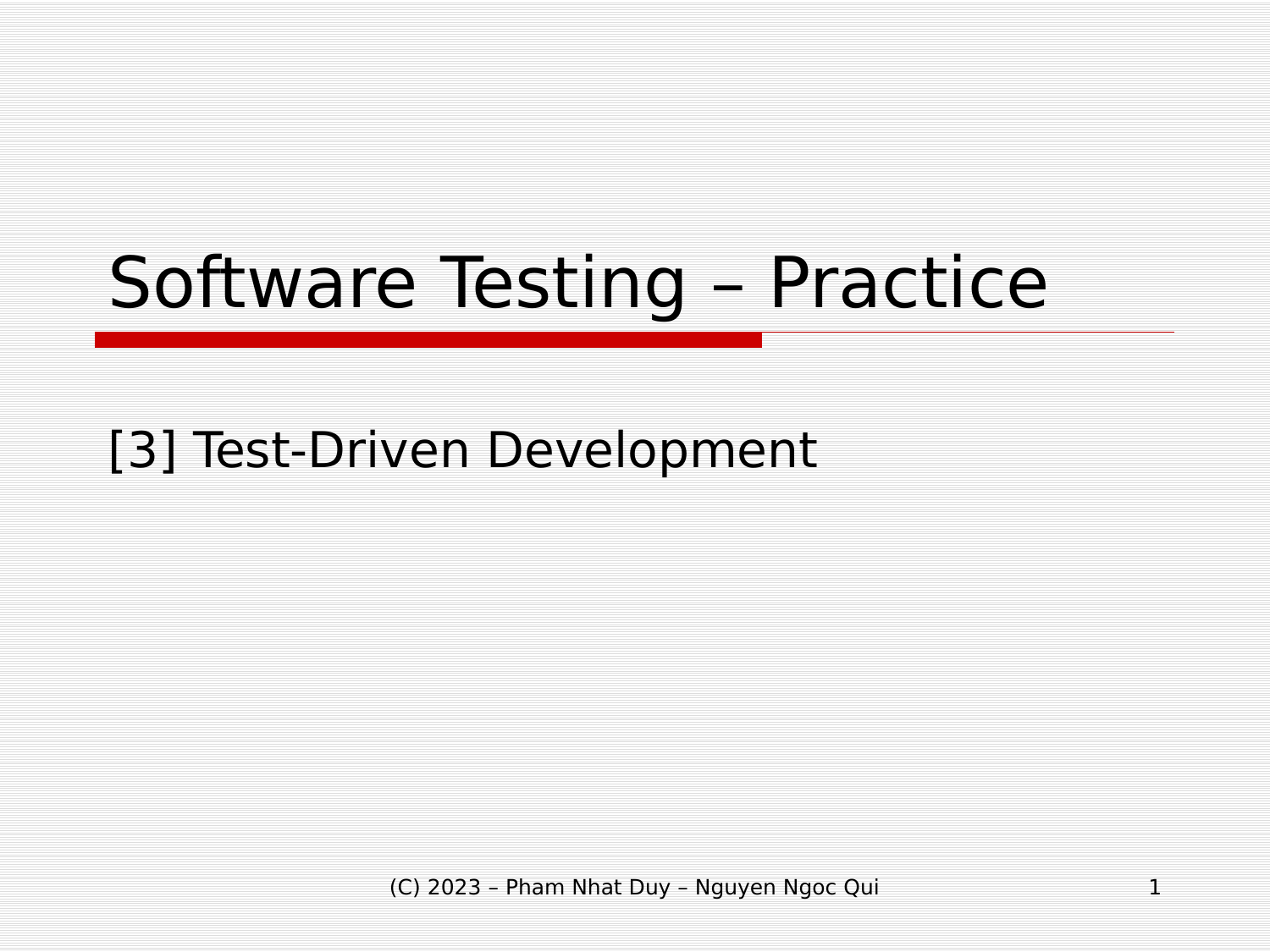

# Software Testing – Practice
[3] Test-Driven Development
(C) 2023 – Pham Nhat Duy – Nguyen Ngoc Qui
1